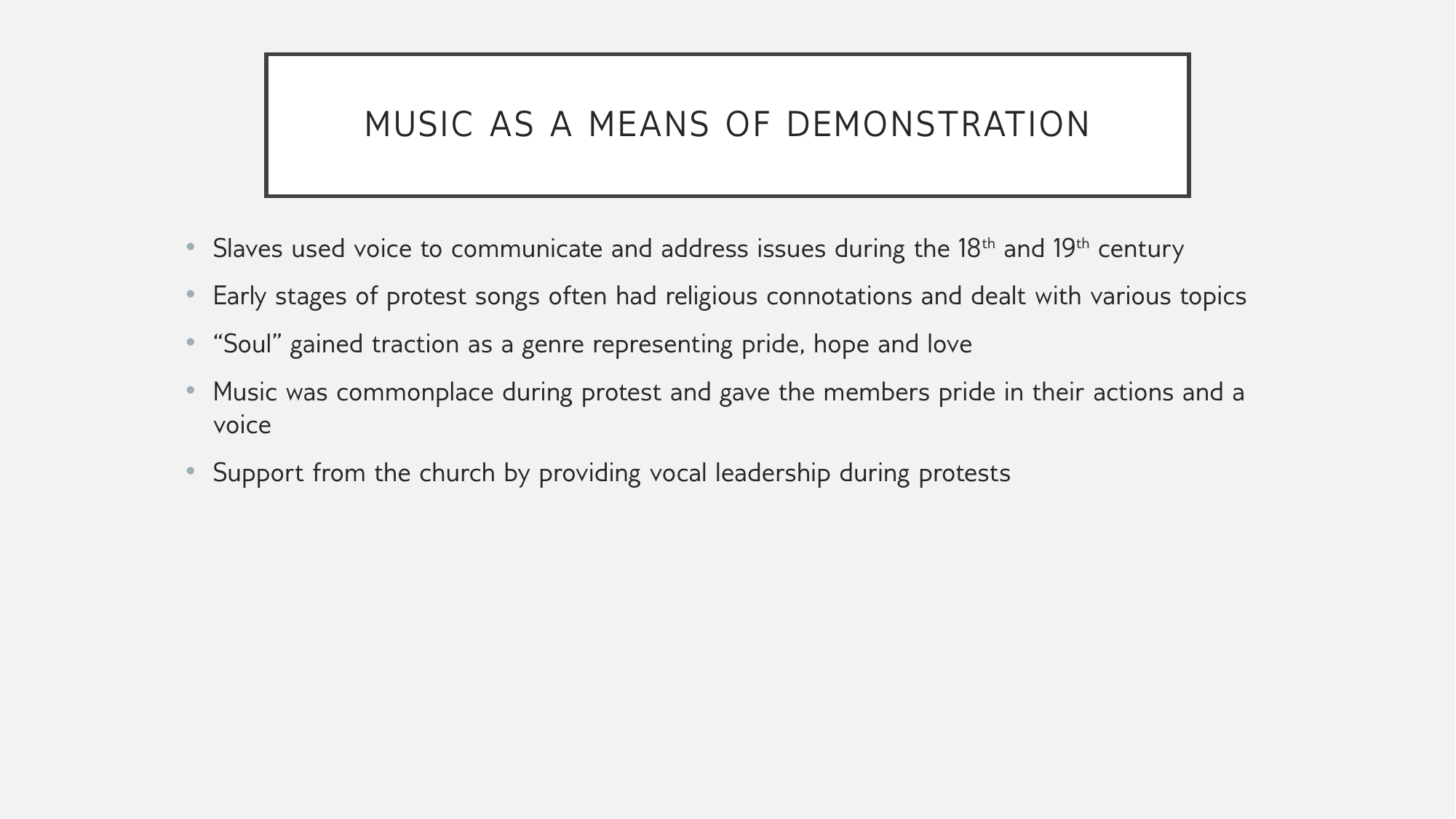

# Music as a means of demonstration
Slaves used voice to communicate and address issues during the 18th and 19th century
Early stages of protest songs often had religious connotations and dealt with various topics
“Soul” gained traction as a genre representing pride, hope and love
Music was commonplace during protest and gave the members pride in their actions and a voice
Support from the church by providing vocal leadership during protests